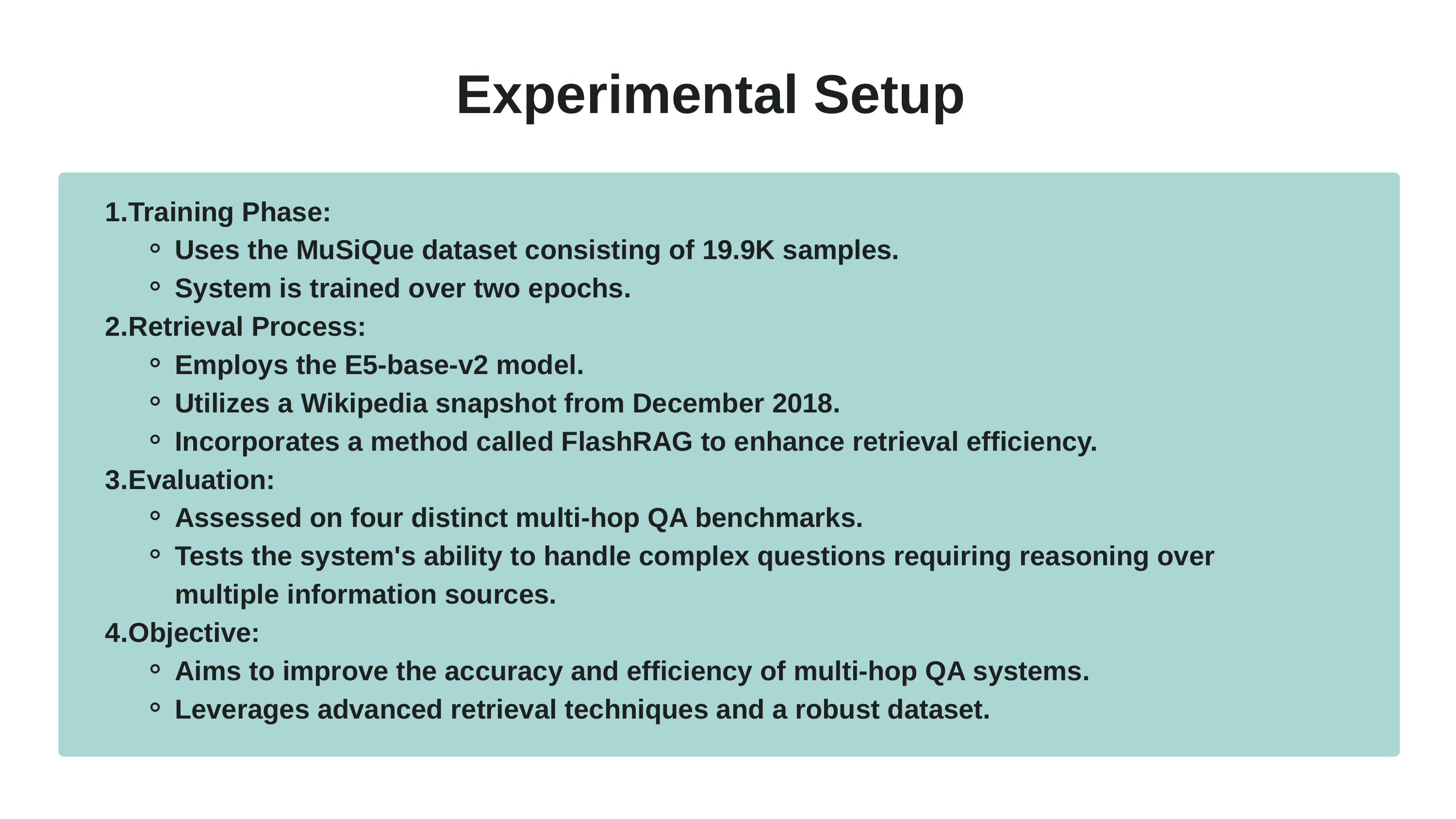

Experimental Setup

Training Phase:
Uses the MuSiQue dataset consisting of 19.9K samples.
System is trained over two epochs.
Retrieval Process:
Employs the E5-base-v2 model.
Utilizes a Wikipedia snapshot from December 2018.
Incorporates a method called FlashRAG to enhance retrieval efficiency.
Evaluation:
Assessed on four distinct multi-hop QA benchmarks.
Tests the system's ability to handle complex questions requiring reasoning over multiple information sources.
Objective:
Aims to improve the accuracy and efficiency of multi-hop QA systems.
Leverages advanced retrieval techniques and a robust dataset.